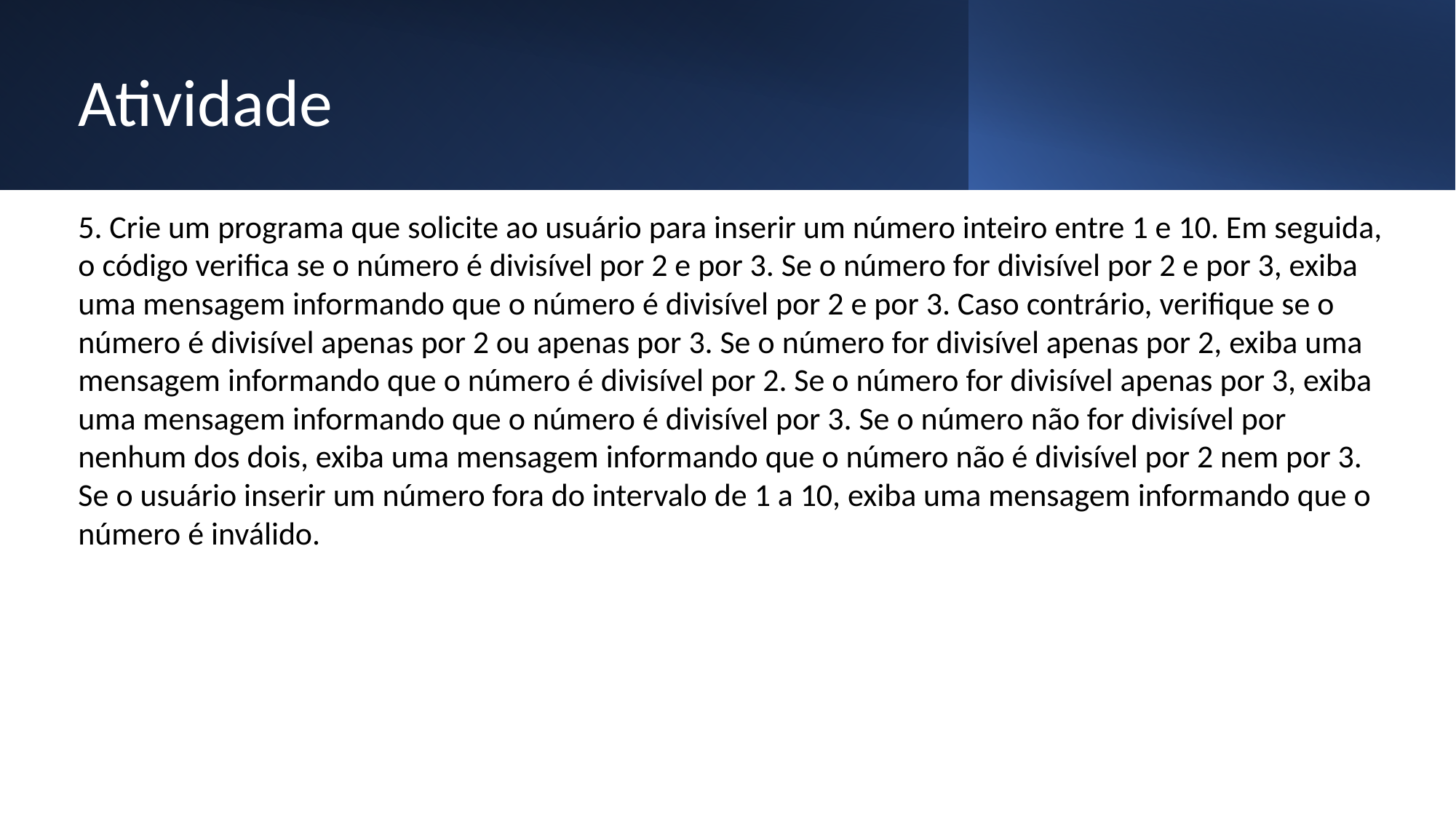

# Atividade
5. Crie um programa que solicite ao usuário para inserir um número inteiro entre 1 e 10. Em seguida, o código verifica se o número é divisível por 2 e por 3. Se o número for divisível por 2 e por 3, exiba uma mensagem informando que o número é divisível por 2 e por 3. Caso contrário, verifique se o número é divisível apenas por 2 ou apenas por 3. Se o número for divisível apenas por 2, exiba uma mensagem informando que o número é divisível por 2. Se o número for divisível apenas por 3, exiba uma mensagem informando que o número é divisível por 3. Se o número não for divisível por nenhum dos dois, exiba uma mensagem informando que o número não é divisível por 2 nem por 3. Se o usuário inserir um número fora do intervalo de 1 a 10, exiba uma mensagem informando que o número é inválido.